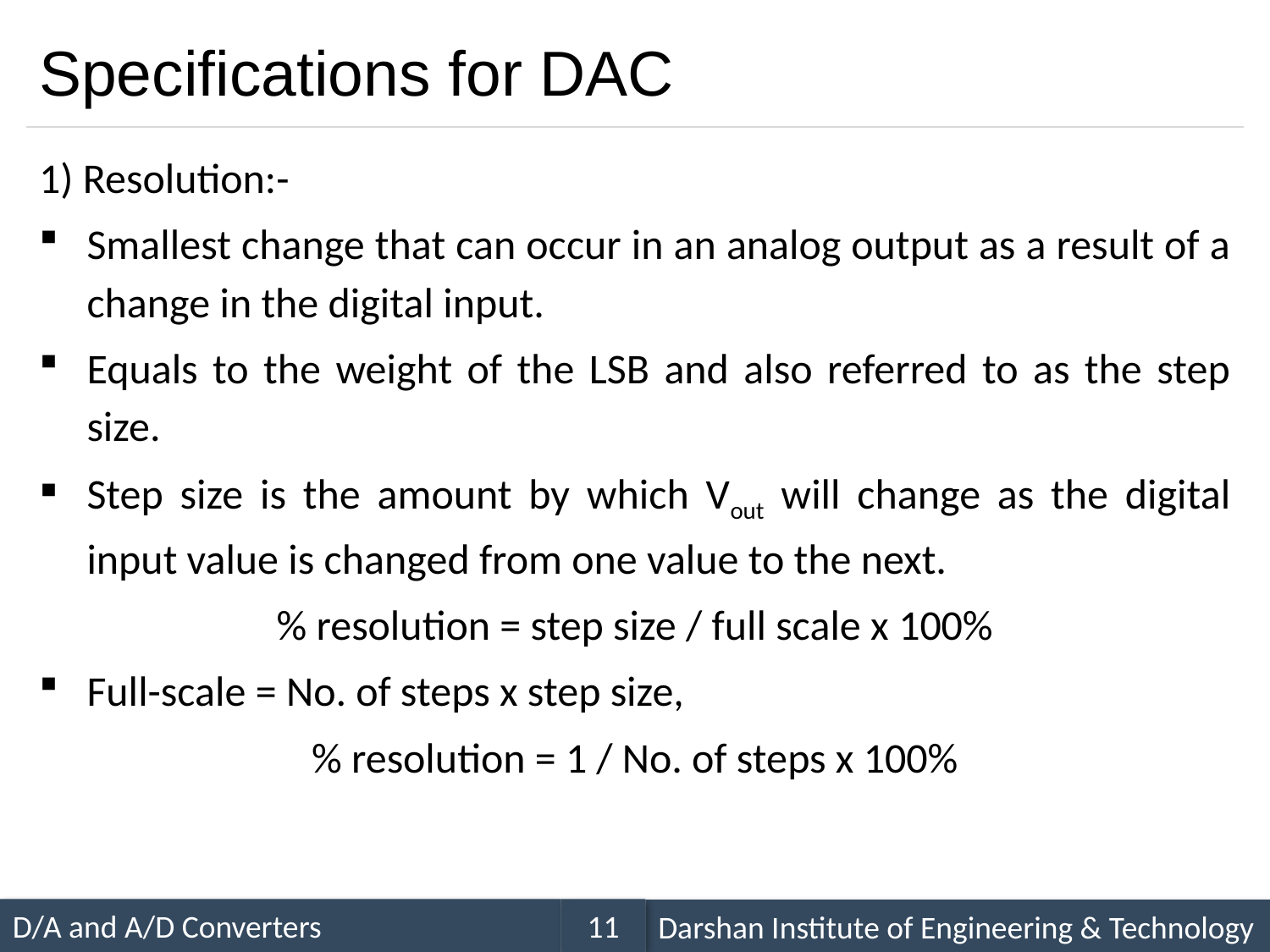

# Specifications for DAC
1) Resolution:-
Smallest change that can occur in an analog output as a result of a change in the digital input.
Equals to the weight of the LSB and also referred to as the step size.
Step size is the amount by which Vout will change as the digital input value is changed from one value to the next.
% resolution = step size / full scale x 100%
Full-scale = No. of steps x step size,
% resolution = 1 / No. of steps x 100%